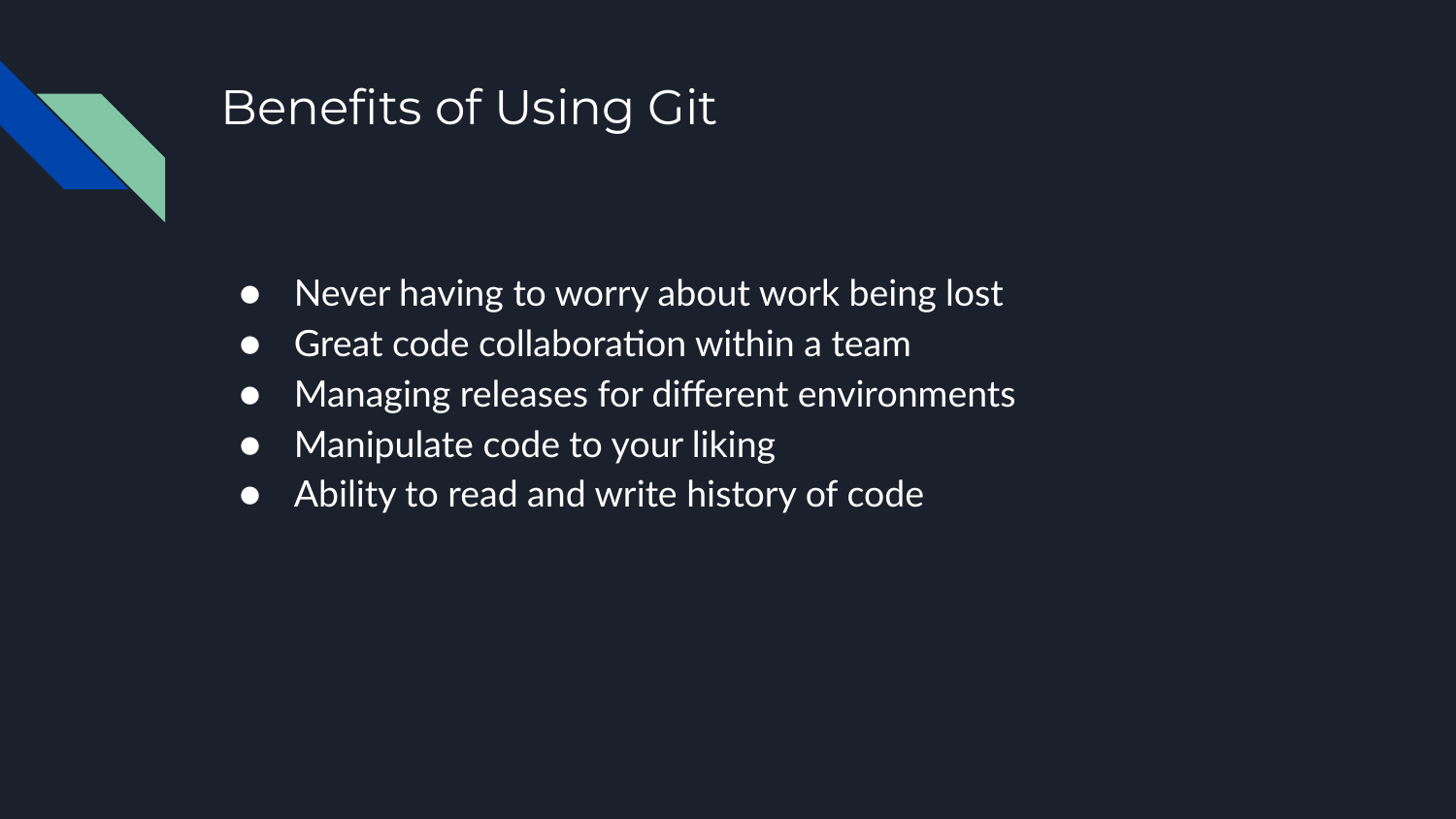

# Benefits of Using Git
Never having to worry about work being lost
Great code collaboration within a team
Managing releases for different environments
Manipulate code to your liking
Ability to read and write history of code